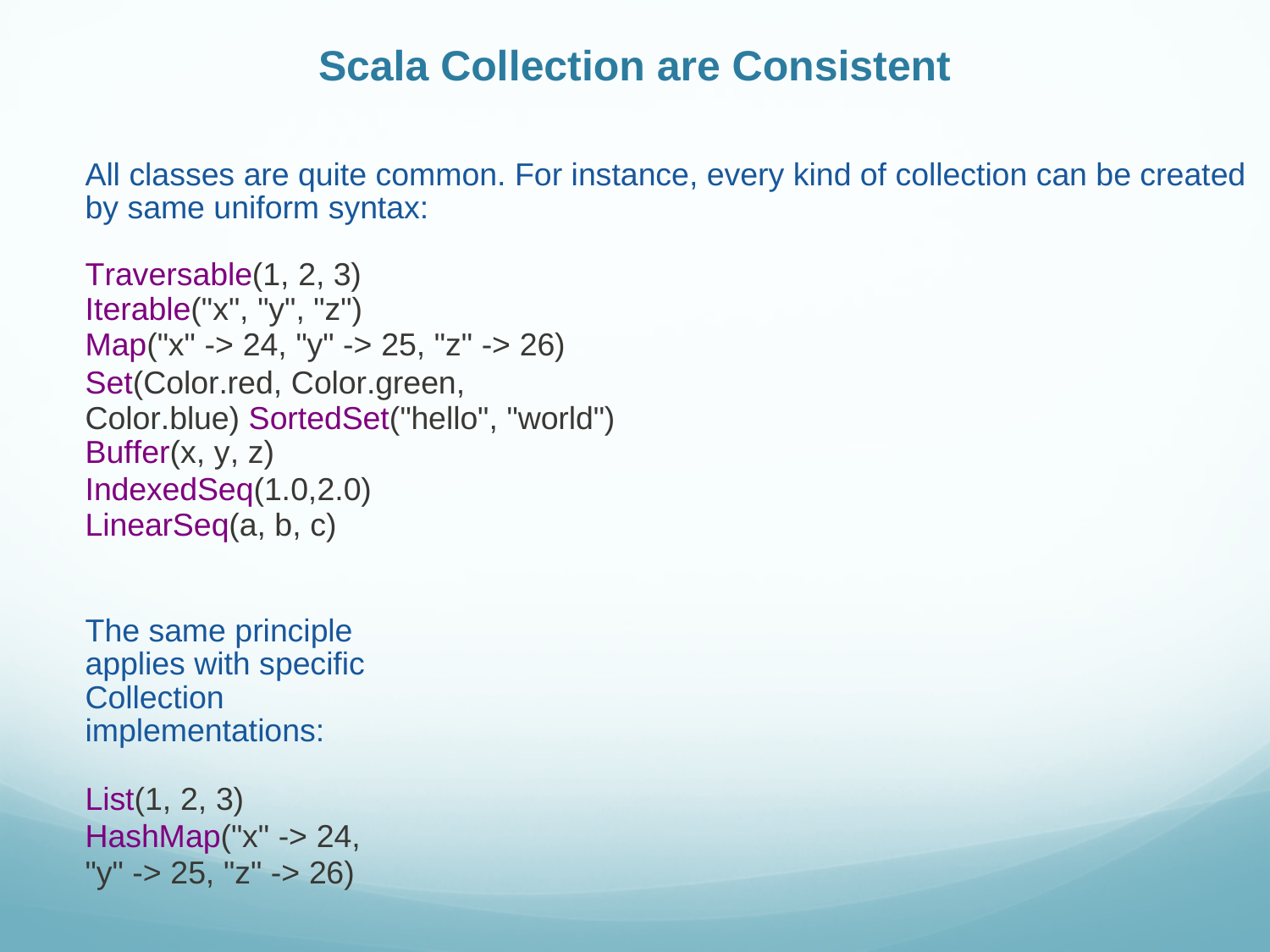

# Scala Collection are Consistent
All classes are quite common. For instance, every kind of collection can be created by same uniform syntax:

Traversable(1, 2, 3)
Iterable("x", "y", "z")
Map("x" -> 24, "y" -> 25, "z" -> 26)
Set(Color.red, Color.green, Color.blue) SortedSet("hello", "world")
Buffer(x, y, z)
IndexedSeq(1.0,2.0) LinearSeq(a, b, c)

The same principle applies with specific Collection implementations:

List(1, 2, 3)
HashMap("x" -> 24, "y" -> 25, "z" -> 26)